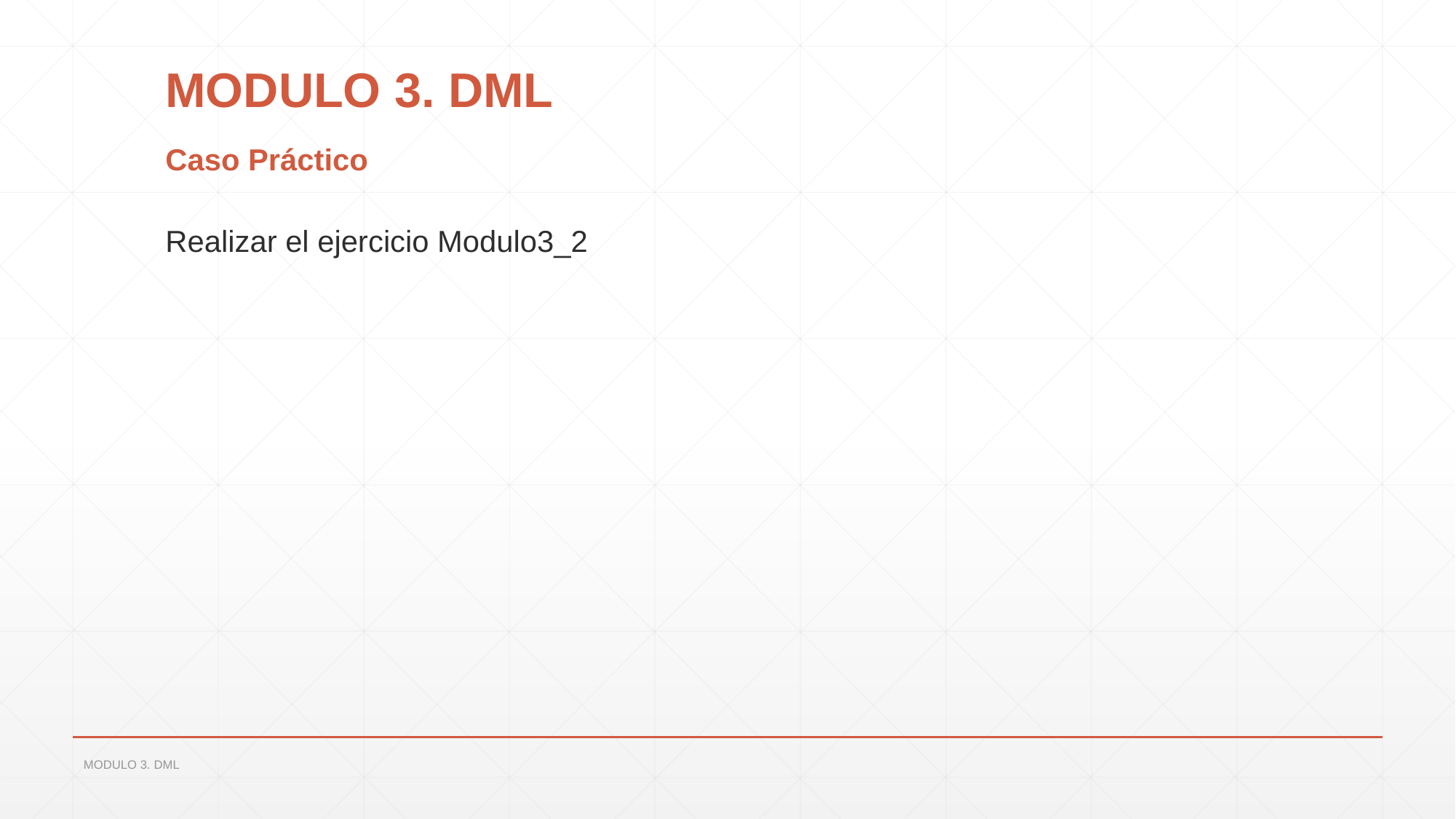

# MODULO 3. DML
Caso Práctico
Realizar el ejercicio Modulo3_2
MODULO 3. DML